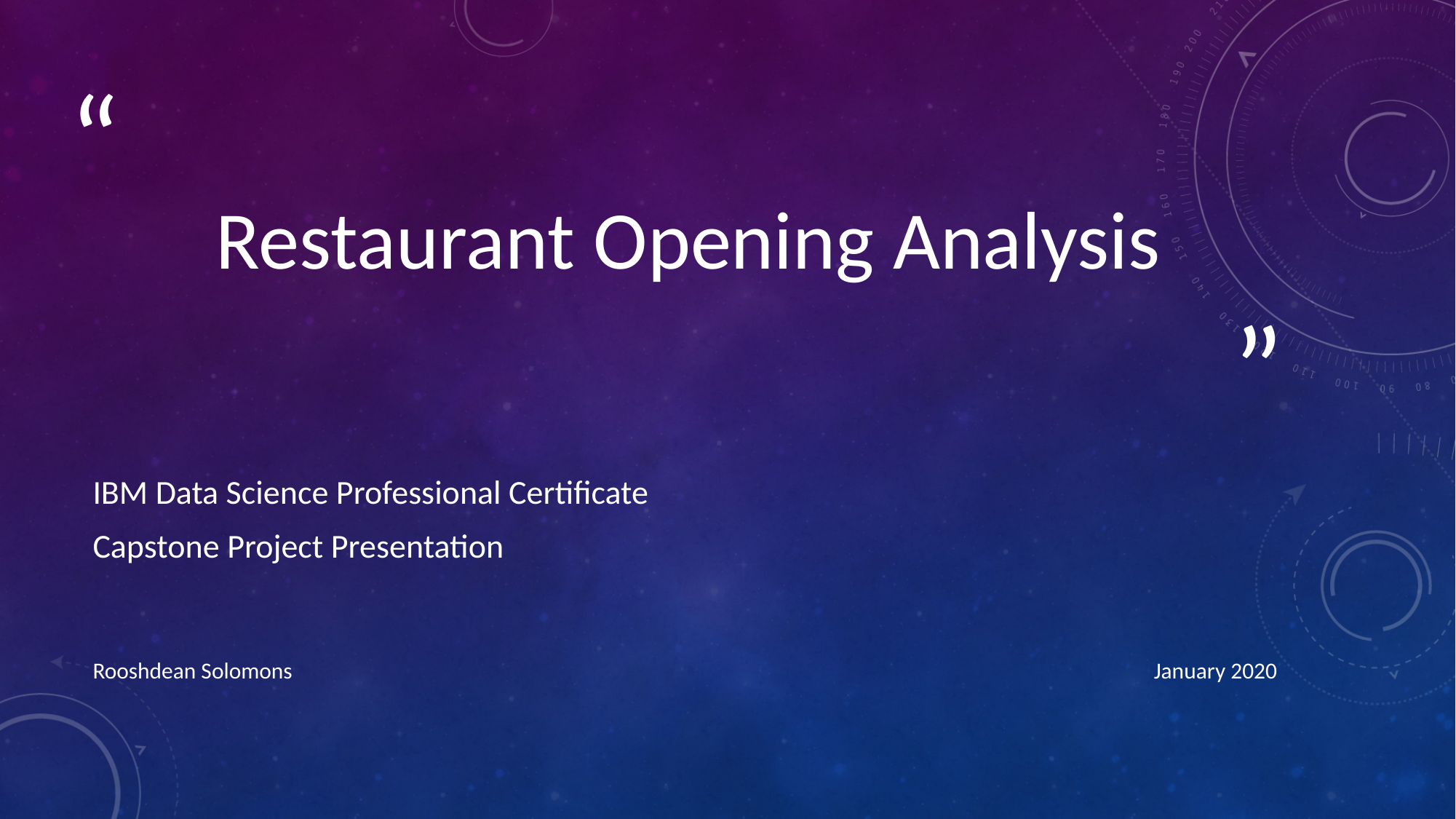

# Restaurant Opening Analysis
IBM Data Science Professional Certificate
Capstone Project Presentation

Rooshdean Solomons                                                                                                                                                                         January 2020